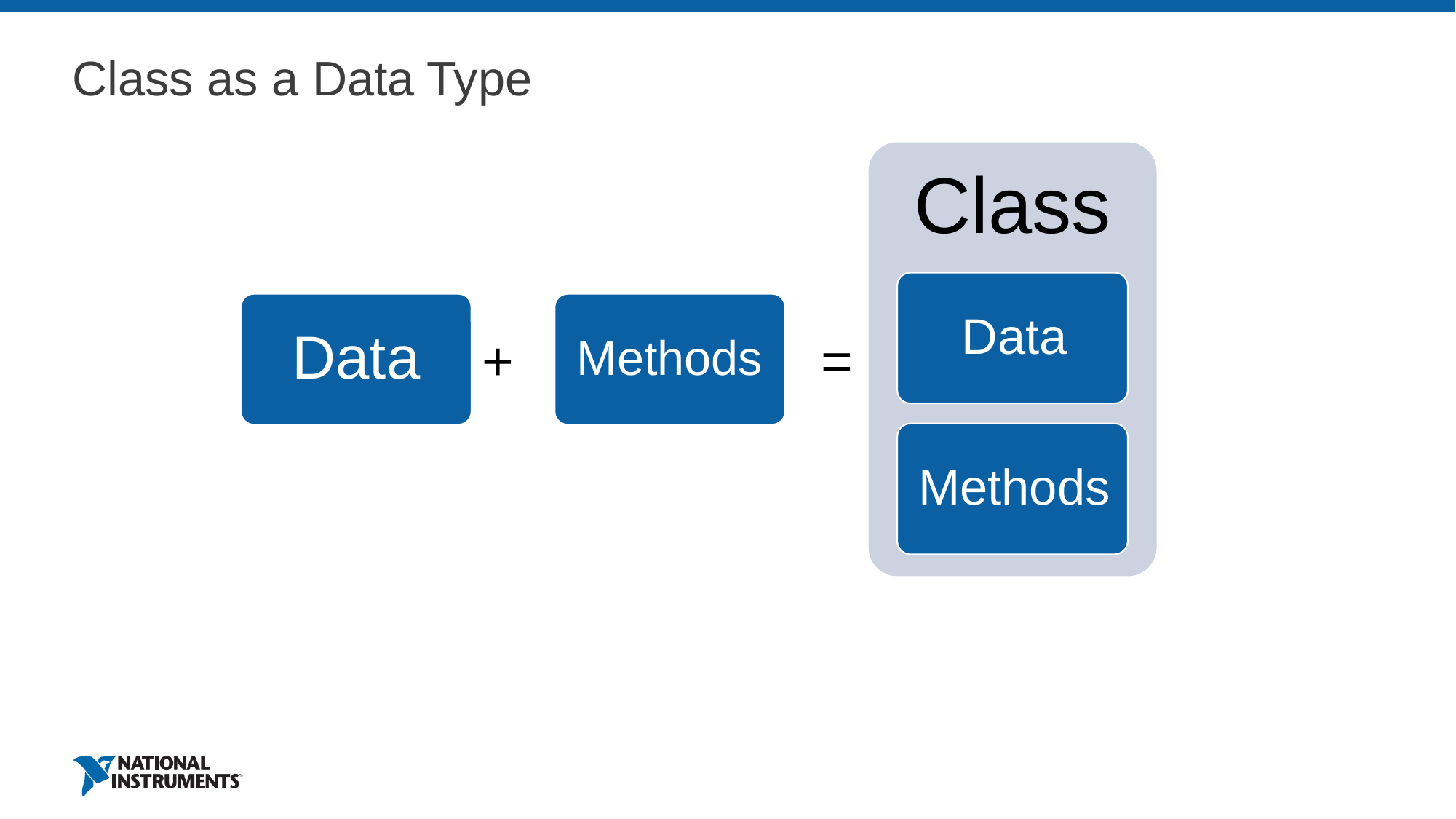

# Class as a Data Type
Class
Data
Methods

Data

Methods
+		        =